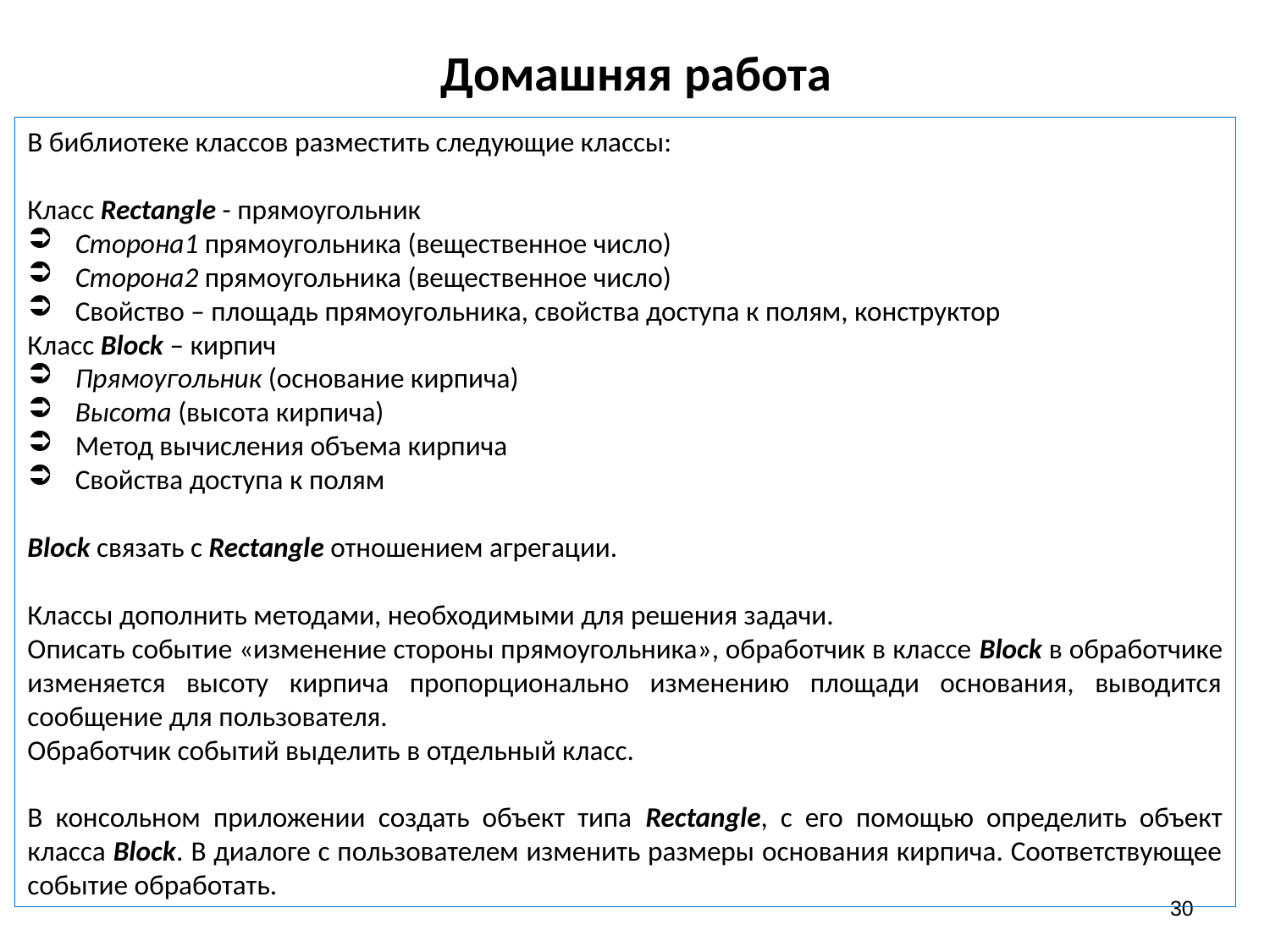

# Домашняя работа
В библиотеке классов разместить следующие классы:

Класс Rectangle - прямоугольник
Сторона1 прямоугольника (вещественное число)
Сторона2 прямоугольника (вещественное число)
Свойство – площадь прямоугольника, свойства доступа к полям, конструктор
Класс Block – кирпич
Прямоугольник (основание кирпича)
Высота (высота кирпича)
Метод вычисления объема кирпича
Свойства доступа к полям

Block связать с Rectangle отношением агрегации.

Классы дополнить методами, необходимыми для решения задачи.
Описать событие «изменение стороны прямоугольника», обработчик в классе Block в обработчике изменяется высоту кирпича пропорционально изменению площади основания, выводится сообщение для пользователя.
Обработчик событий выделить в отдельный класс.

В консольном приложении создать объект типа Rectangle, с его помощью определить объект класса Block. В диалоге с пользователем изменить размеры основания кирпича. Соответствующее событие обработать.
30